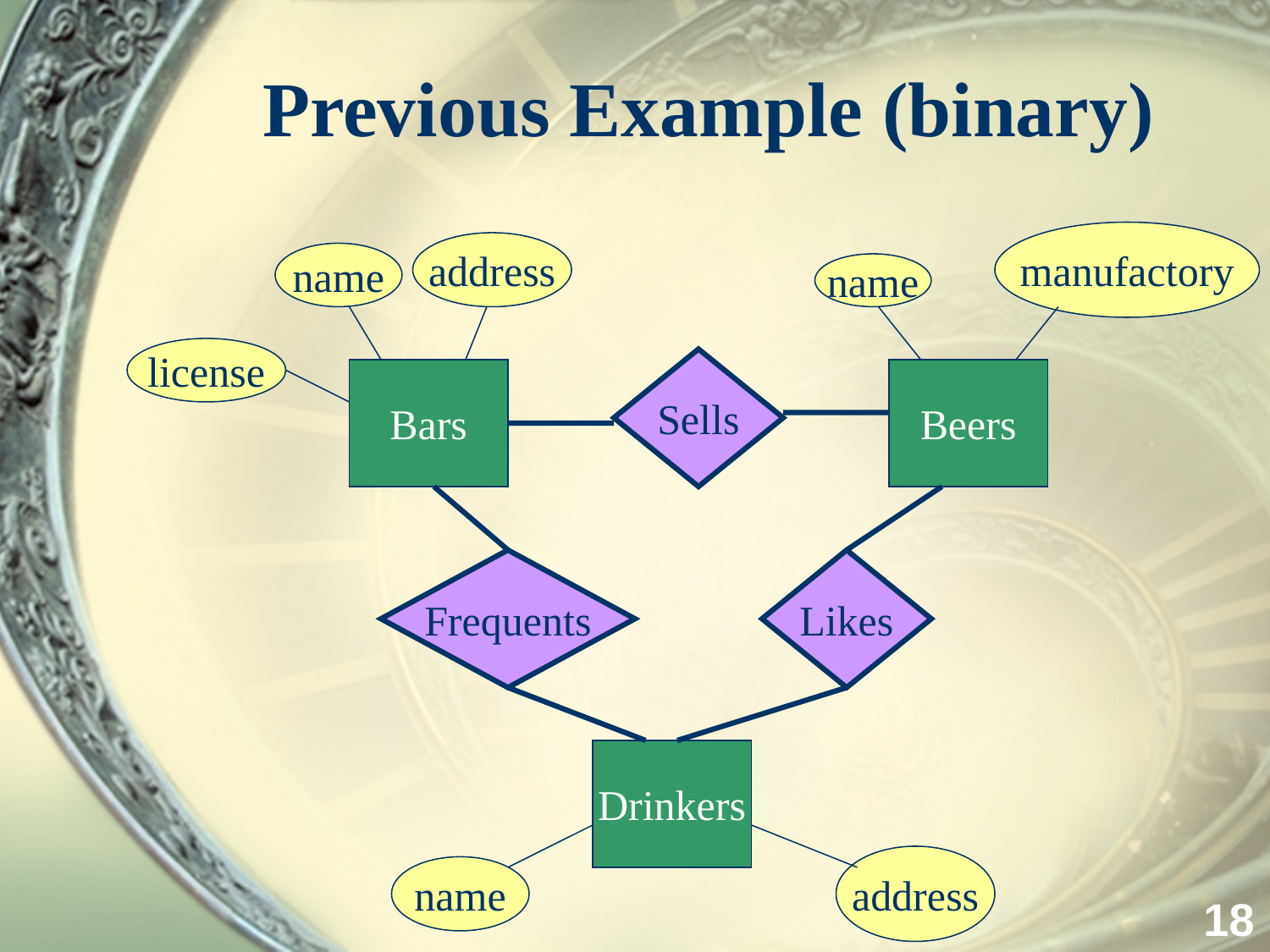

# Previous Example (binary)
manufactory
address
name
name

license
Sells
Bars
Beers

Frequents
Likes

Drinkers

address
name
18